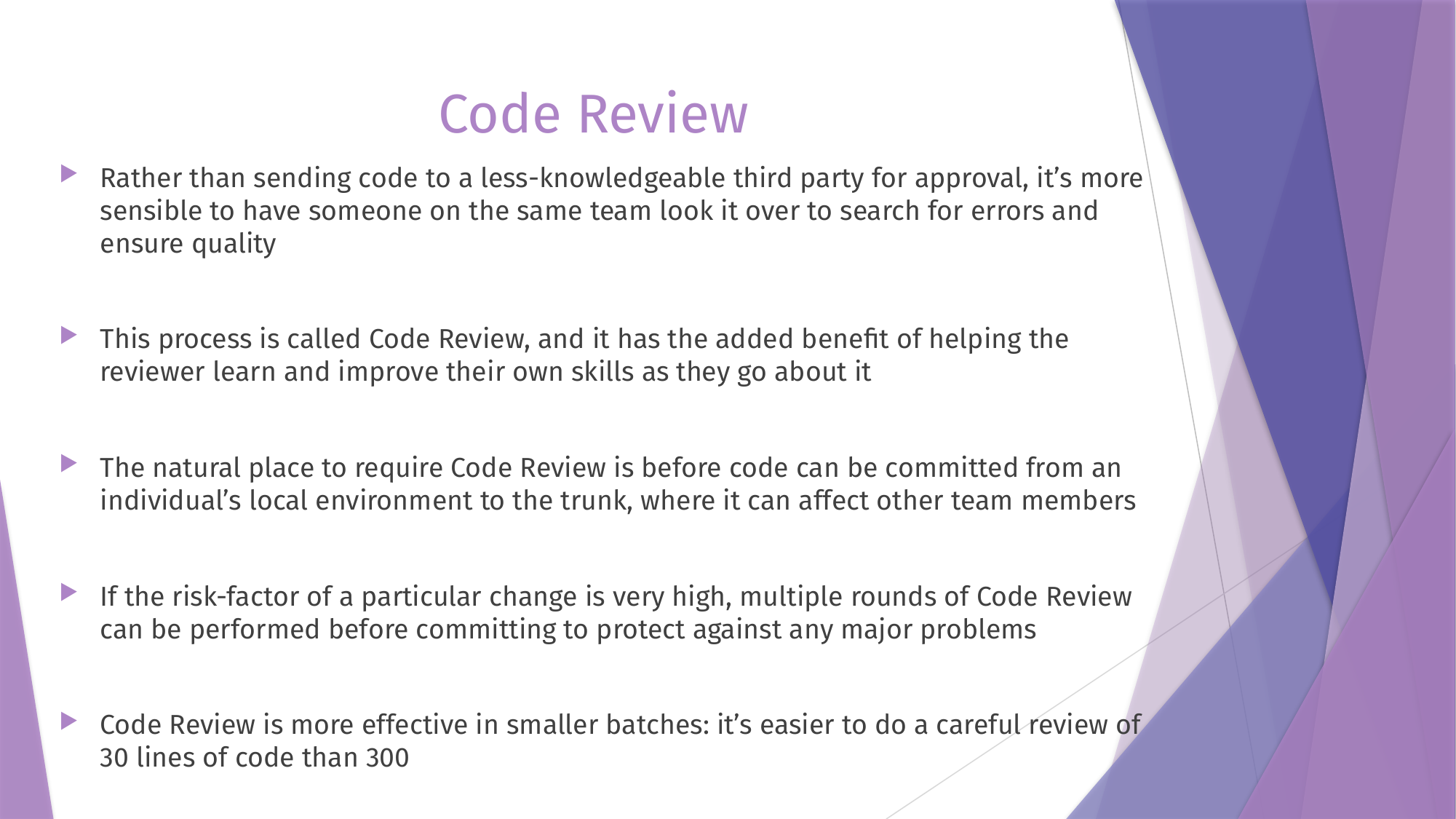

# Code Review
Rather than sending code to a less-knowledgeable third party for approval, it’s more sensible to have someone on the same team look it over to search for errors and ensure quality

This process is called Code Review, and it has the added benefit of helping the reviewer learn and improve their own skills as they go about it

The natural place to require Code Review is before code can be committed from an individual’s local environment to the trunk, where it can affect other team members

If the risk-factor of a particular change is very high, multiple rounds of Code Review can be performed before committing to protect against any major problems

Code Review is more effective in smaller batches: it’s easier to do a careful review of 30 lines of code than 300